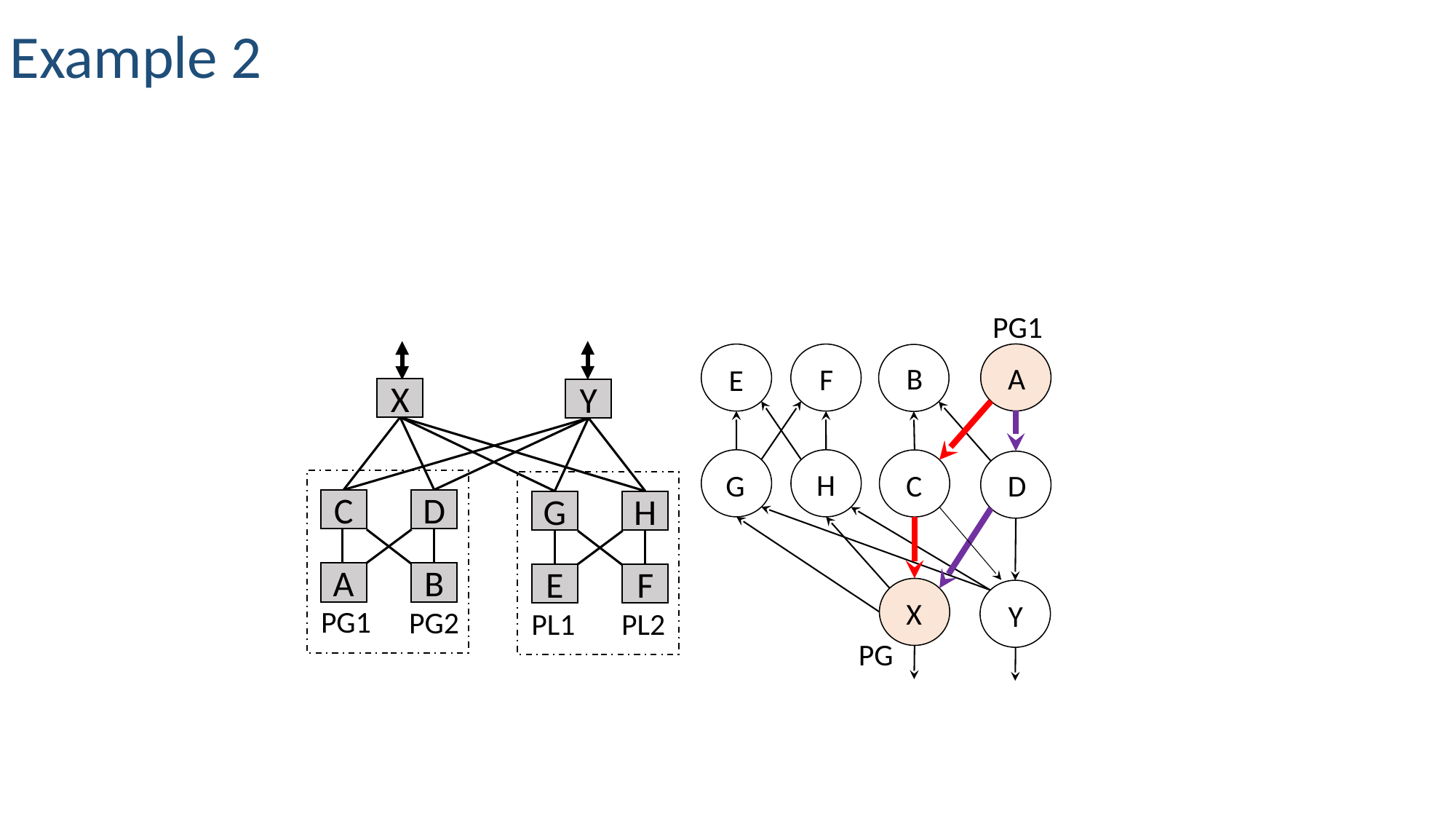

Example 2
PG1

A
B
F
E
X
Y

H
G
C
D

C
D
G
H
A
B
E
F

X
Y
PG1
PG2
PL2
PL1
PG